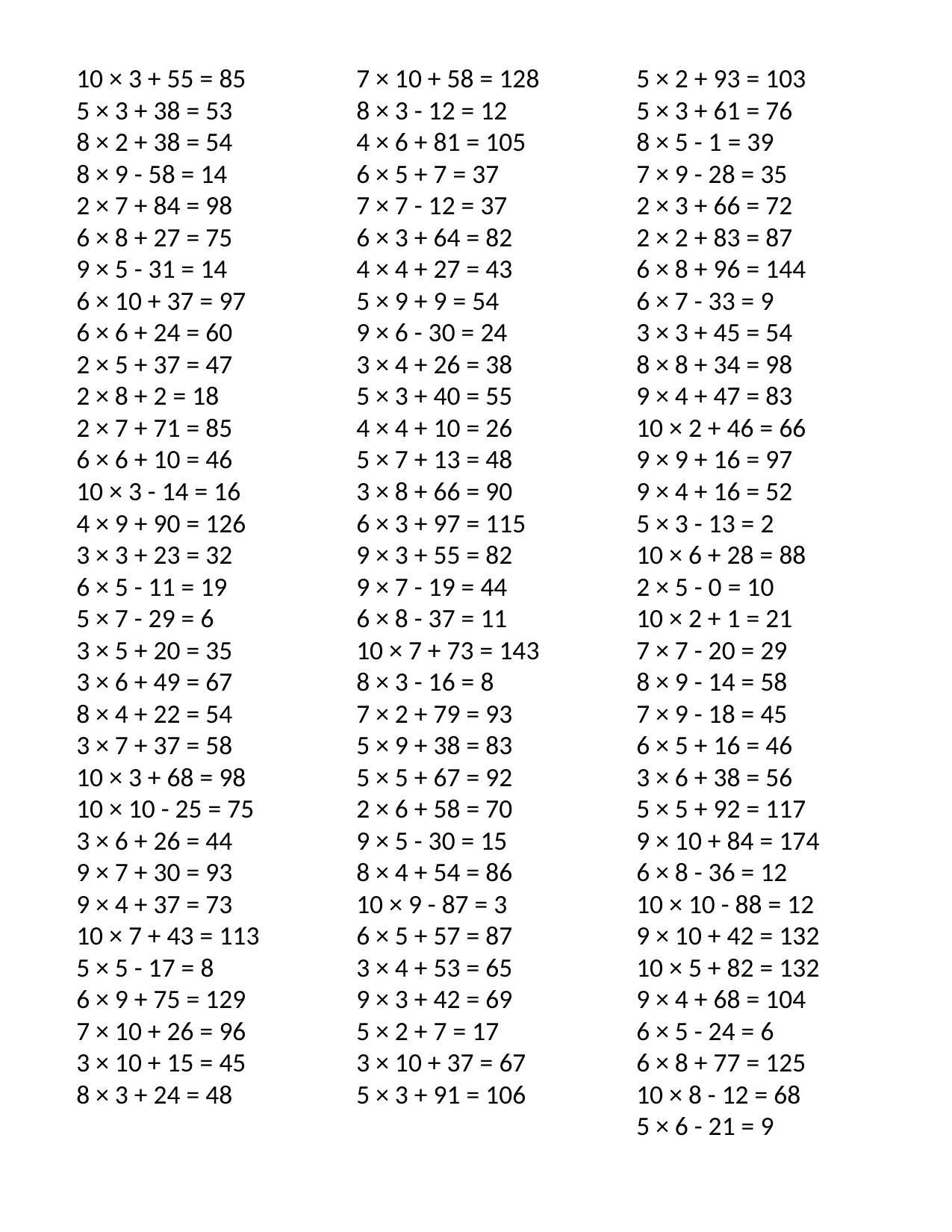

10 × 3 + 55 = 85
5 × 3 + 38 = 53
8 × 2 + 38 = 54
8 × 9 - 58 = 14
2 × 7 + 84 = 98
6 × 8 + 27 = 75
9 × 5 - 31 = 14
6 × 10 + 37 = 97
6 × 6 + 24 = 60
2 × 5 + 37 = 47
2 × 8 + 2 = 18
2 × 7 + 71 = 85
6 × 6 + 10 = 46
10 × 3 - 14 = 16
4 × 9 + 90 = 126
3 × 3 + 23 = 32
6 × 5 - 11 = 19
5 × 7 - 29 = 6
3 × 5 + 20 = 35
3 × 6 + 49 = 67
8 × 4 + 22 = 54
3 × 7 + 37 = 58
10 × 3 + 68 = 98
10 × 10 - 25 = 75
3 × 6 + 26 = 44
9 × 7 + 30 = 93
9 × 4 + 37 = 73
10 × 7 + 43 = 113
5 × 5 - 17 = 8
6 × 9 + 75 = 129
7 × 10 + 26 = 96
3 × 10 + 15 = 45
8 × 3 + 24 = 48

7 × 10 + 58 = 128
8 × 3 - 12 = 12
4 × 6 + 81 = 105
6 × 5 + 7 = 37
7 × 7 - 12 = 37
6 × 3 + 64 = 82
4 × 4 + 27 = 43
5 × 9 + 9 = 54
9 × 6 - 30 = 24
3 × 4 + 26 = 38
5 × 3 + 40 = 55
4 × 4 + 10 = 26
5 × 7 + 13 = 48
3 × 8 + 66 = 90
6 × 3 + 97 = 115
9 × 3 + 55 = 82
9 × 7 - 19 = 44
6 × 8 - 37 = 11
10 × 7 + 73 = 143
8 × 3 - 16 = 8
7 × 2 + 79 = 93
5 × 9 + 38 = 83
5 × 5 + 67 = 92
2 × 6 + 58 = 70
9 × 5 - 30 = 15
8 × 4 + 54 = 86
10 × 9 - 87 = 3
6 × 5 + 57 = 87
3 × 4 + 53 = 65
9 × 3 + 42 = 69
5 × 2 + 7 = 17
3 × 10 + 37 = 67
5 × 3 + 91 = 106

5 × 2 + 93 = 103
5 × 3 + 61 = 76
8 × 5 - 1 = 39
7 × 9 - 28 = 35
2 × 3 + 66 = 72
2 × 2 + 83 = 87
6 × 8 + 96 = 144
6 × 7 - 33 = 9
3 × 3 + 45 = 54
8 × 8 + 34 = 98
9 × 4 + 47 = 83
10 × 2 + 46 = 66
9 × 9 + 16 = 97
9 × 4 + 16 = 52
5 × 3 - 13 = 2
10 × 6 + 28 = 88
2 × 5 - 0 = 10
10 × 2 + 1 = 21
7 × 7 - 20 = 29
8 × 9 - 14 = 58
7 × 9 - 18 = 45
6 × 5 + 16 = 46
3 × 6 + 38 = 56
5 × 5 + 92 = 117
9 × 10 + 84 = 174
6 × 8 - 36 = 12
10 × 10 - 88 = 12
9 × 10 + 42 = 132
10 × 5 + 82 = 132
9 × 4 + 68 = 104
6 × 5 - 24 = 6
6 × 8 + 77 = 125
10 × 8 - 12 = 68
5 × 6 - 21 = 9